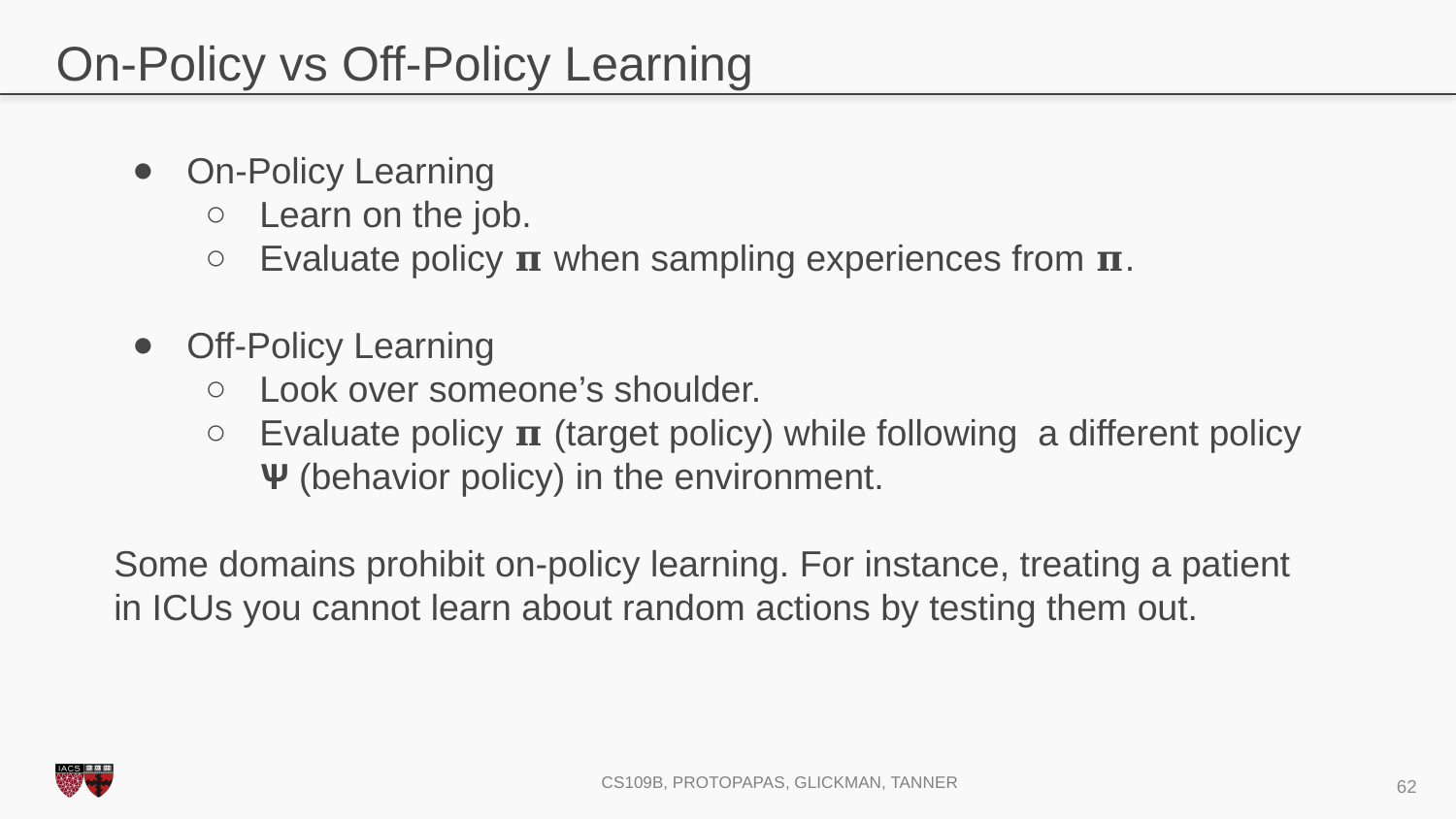

# On-Policy vs Off-Policy Learning
On-Policy Learning
Learn on the job.
Evaluate policy 𝛑 when sampling experiences from 𝛑.

Off-Policy Learning
Look over someone’s shoulder.
Evaluate policy 𝛑 (target policy) while following  a different policy Ѱ (behavior policy) in the environment.

Some domains prohibit on-policy learning. For instance, treating a patient in ICUs you cannot learn about random actions by testing them out.

62